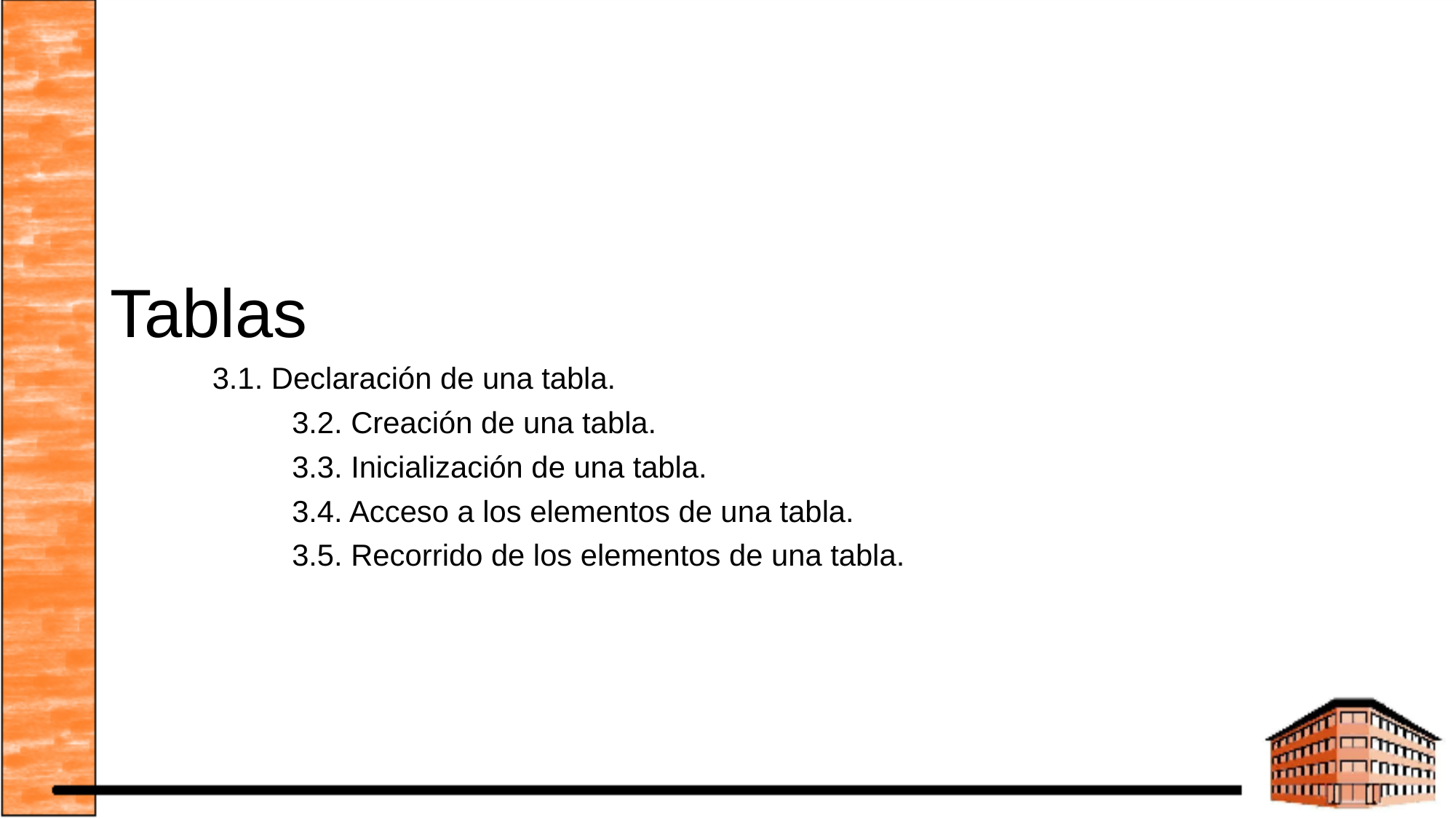

# Tablas
3.1. Declaración de una tabla.
		3.2. Creación de una tabla.
		3.3. Inicialización de una tabla.
		3.4. Acceso a los elementos de una tabla.
		3.5. Recorrido de los elementos de una tabla.